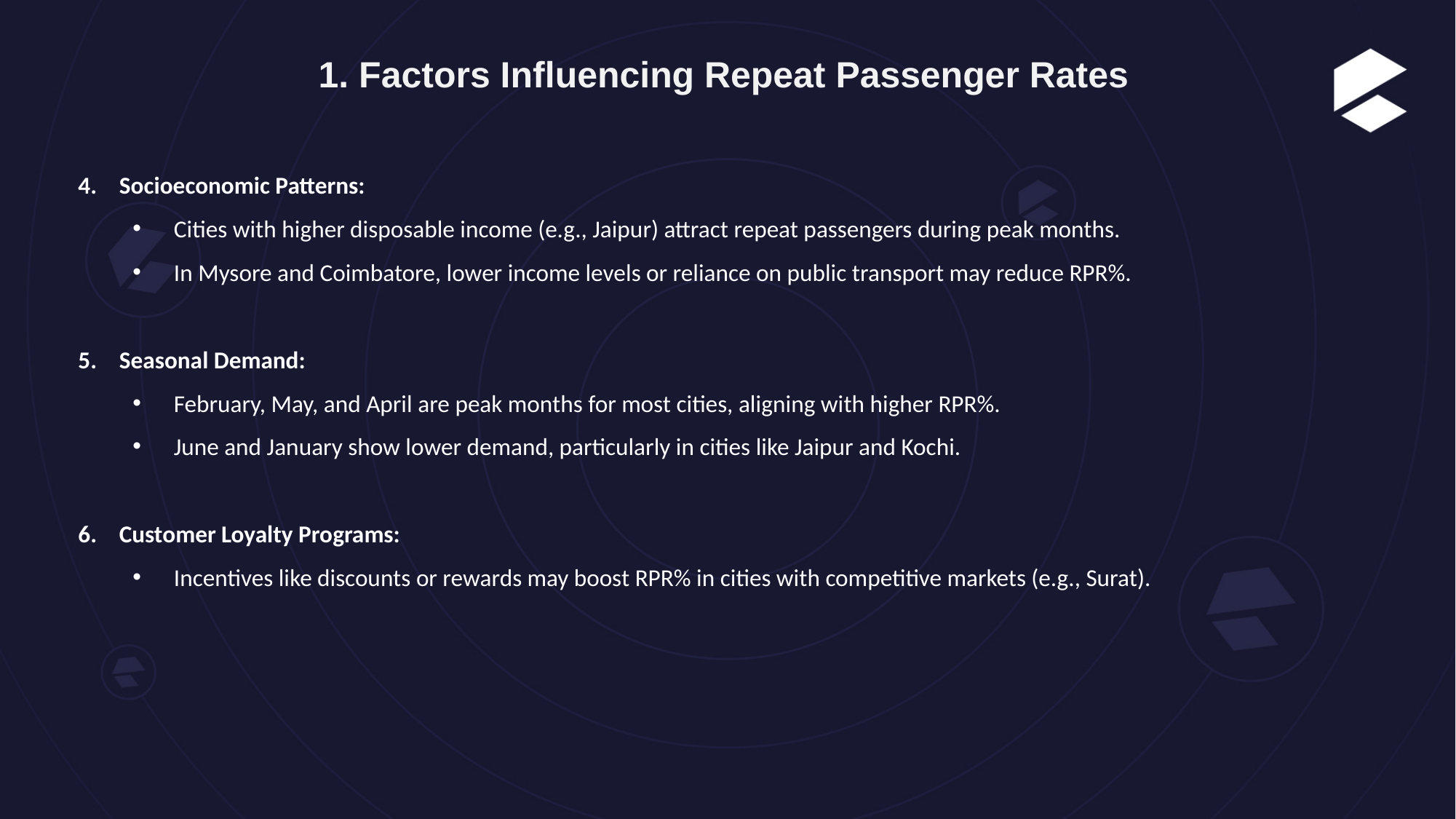

# 1. Factors Influencing Repeat Passenger Rates
Socioeconomic Patterns:
Cities with higher disposable income (e.g., Jaipur) attract repeat passengers during peak months.
In Mysore and Coimbatore, lower income levels or reliance on public transport may reduce RPR%.

Seasonal Demand:
February, May, and April are peak months for most cities, aligning with higher RPR%.
June and January show lower demand, particularly in cities like Jaipur and Kochi.

Customer Loyalty Programs:
Incentives like discounts or rewards may boost RPR% in cities with competitive markets (e.g., Surat).